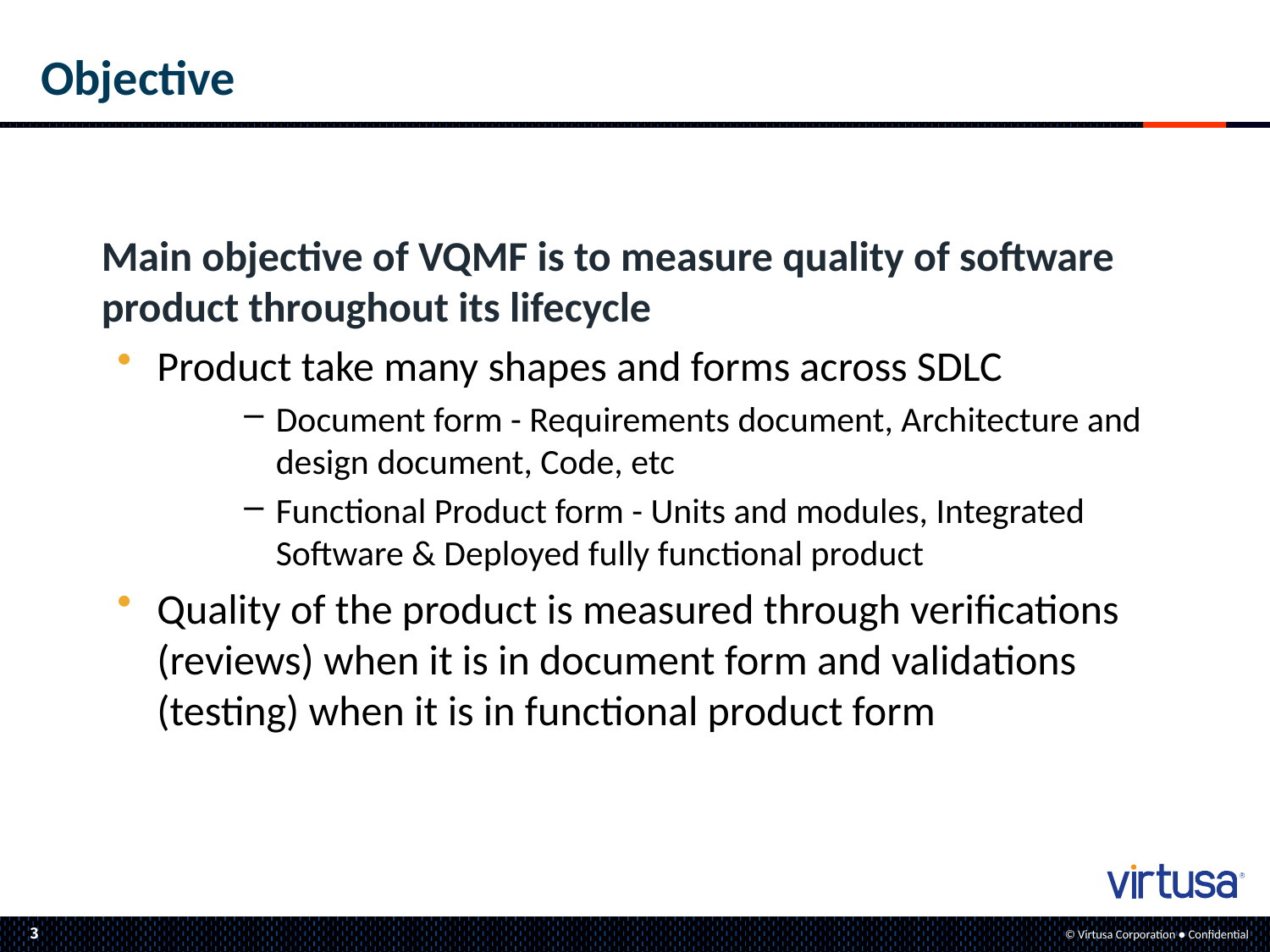

# Objective

	Main objective of VQMF is to measure quality of software product throughout its lifecycle
Product take many shapes and forms across SDLC
Document form - Requirements document, Architecture and design document, Code, etc
Functional Product form - Units and modules, Integrated Software & Deployed fully functional product
Quality of the product is measured through verifications (reviews) when it is in document form and validations (testing) when it is in functional product form